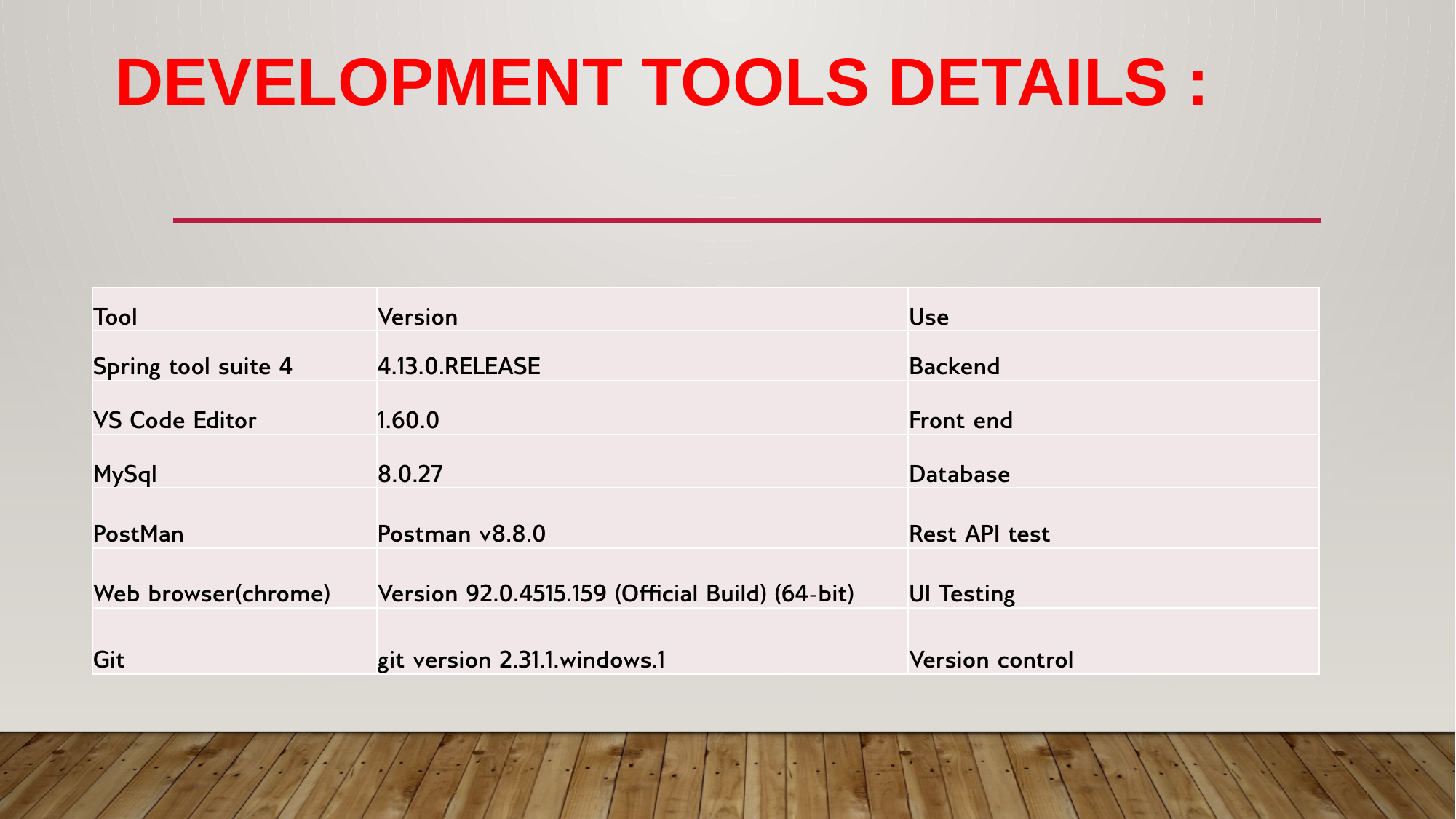

# Development Tools details :
| Tool | Version | Use |
| --- | --- | --- |
| Spring tool suite 4 | 4.13.0.RELEASE | Backend |
| VS Code Editor | 1.60.0 | Front end |
| MySql | 8.0.27 | Database |
| PostMan | Postman v8.8.0 | Rest API test |
| Web browser(chrome) | Version 92.0.4515.159 (Official Build) (64-bit) | UI Testing |
| Git | git version 2.31.1.windows.1 | Version control |